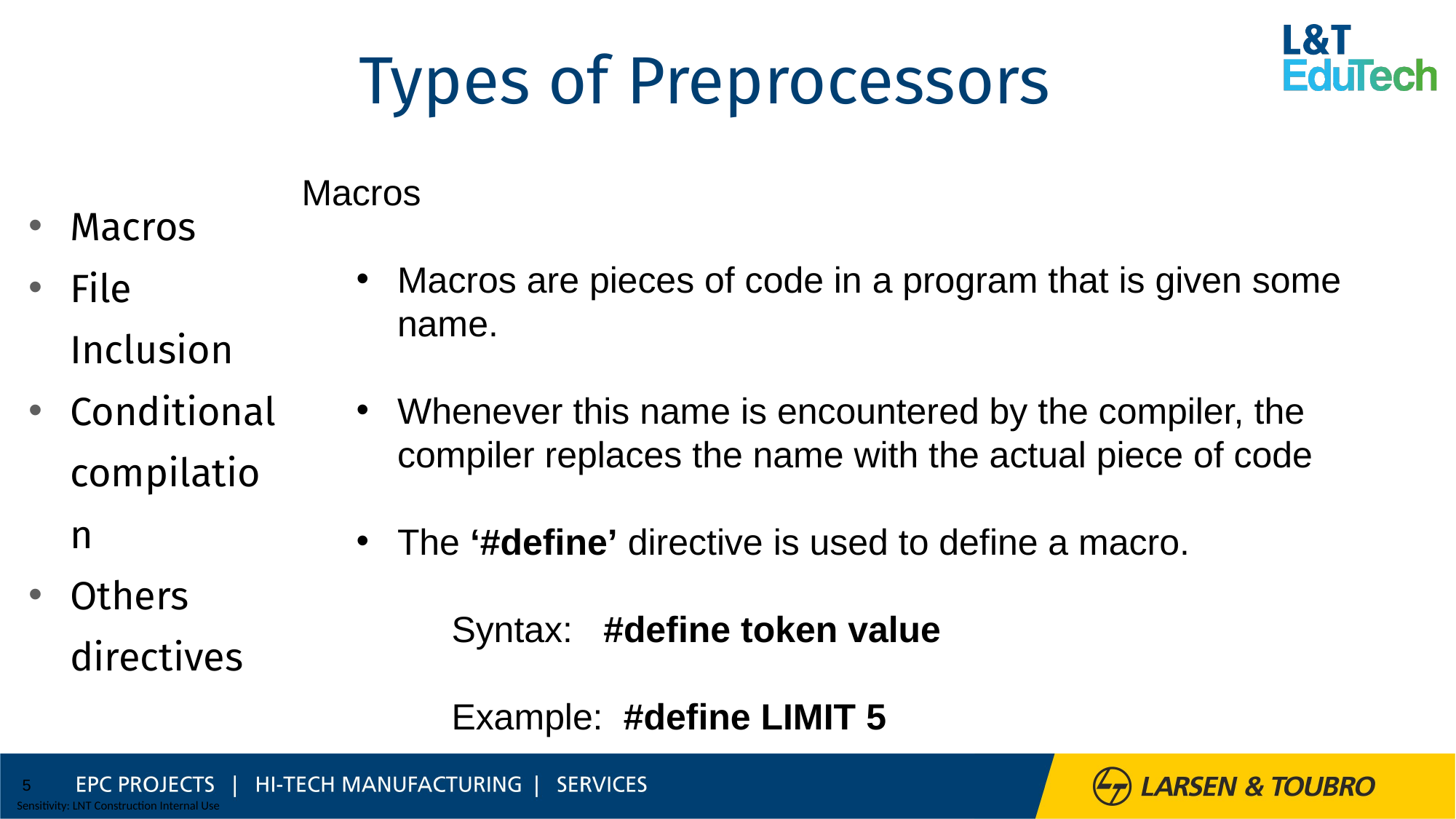

# Types of Preprocessors

Macros
File Inclusion
Conditional compilation
Others directives
Macros

Macros are pieces of code in a program that is given some name.

Whenever this name is encountered by the compiler, the compiler replaces the name with the actual piece of code

The ‘#define’ directive is used to define a macro.

    Syntax:   #define token value

    Example:  #define LIMIT 5